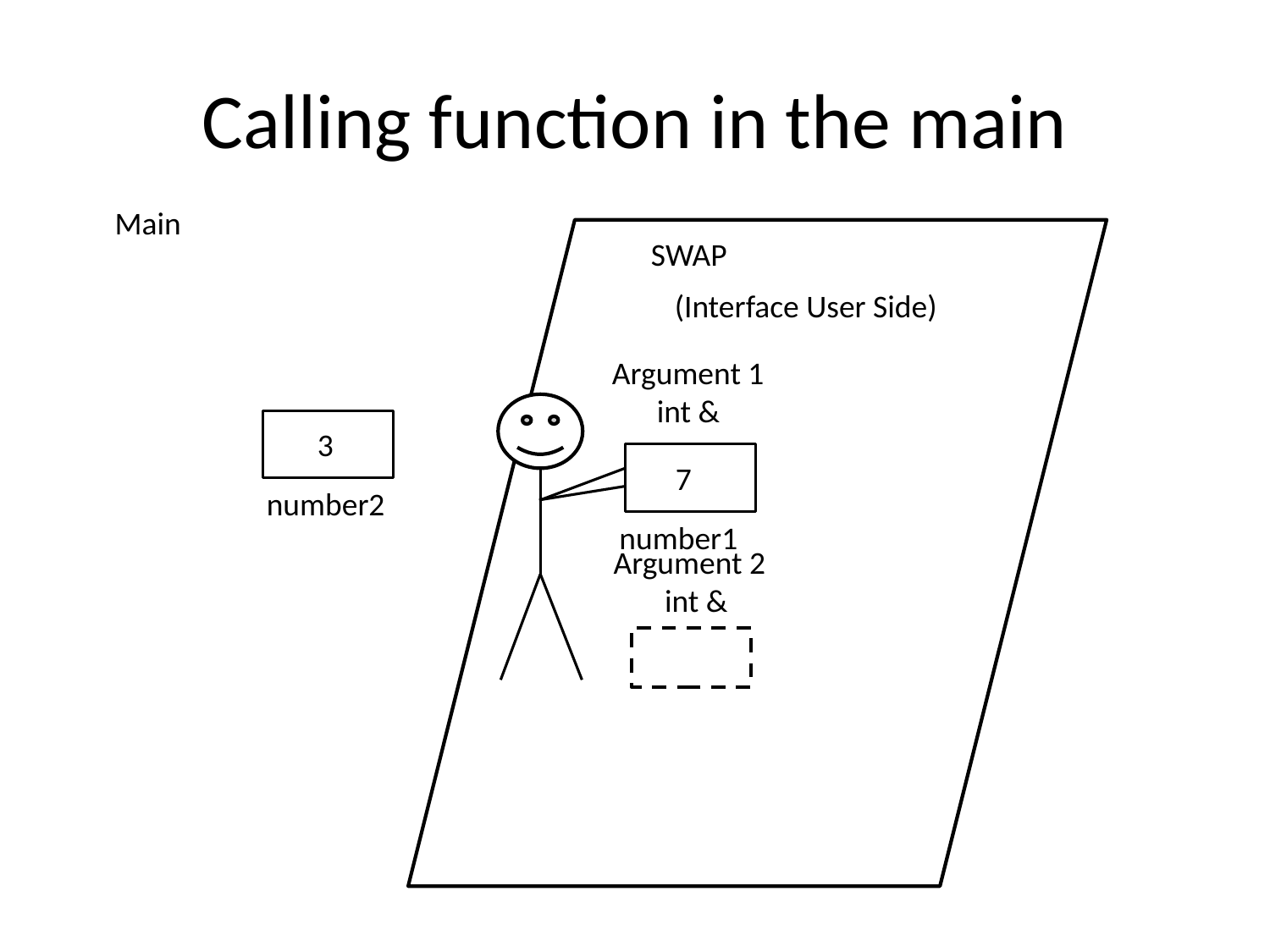

# Calling function in the main
Main

SWAP
(Interface User Side)
Argument 1
int &

3

7
number1

number2
Argument 2
int &